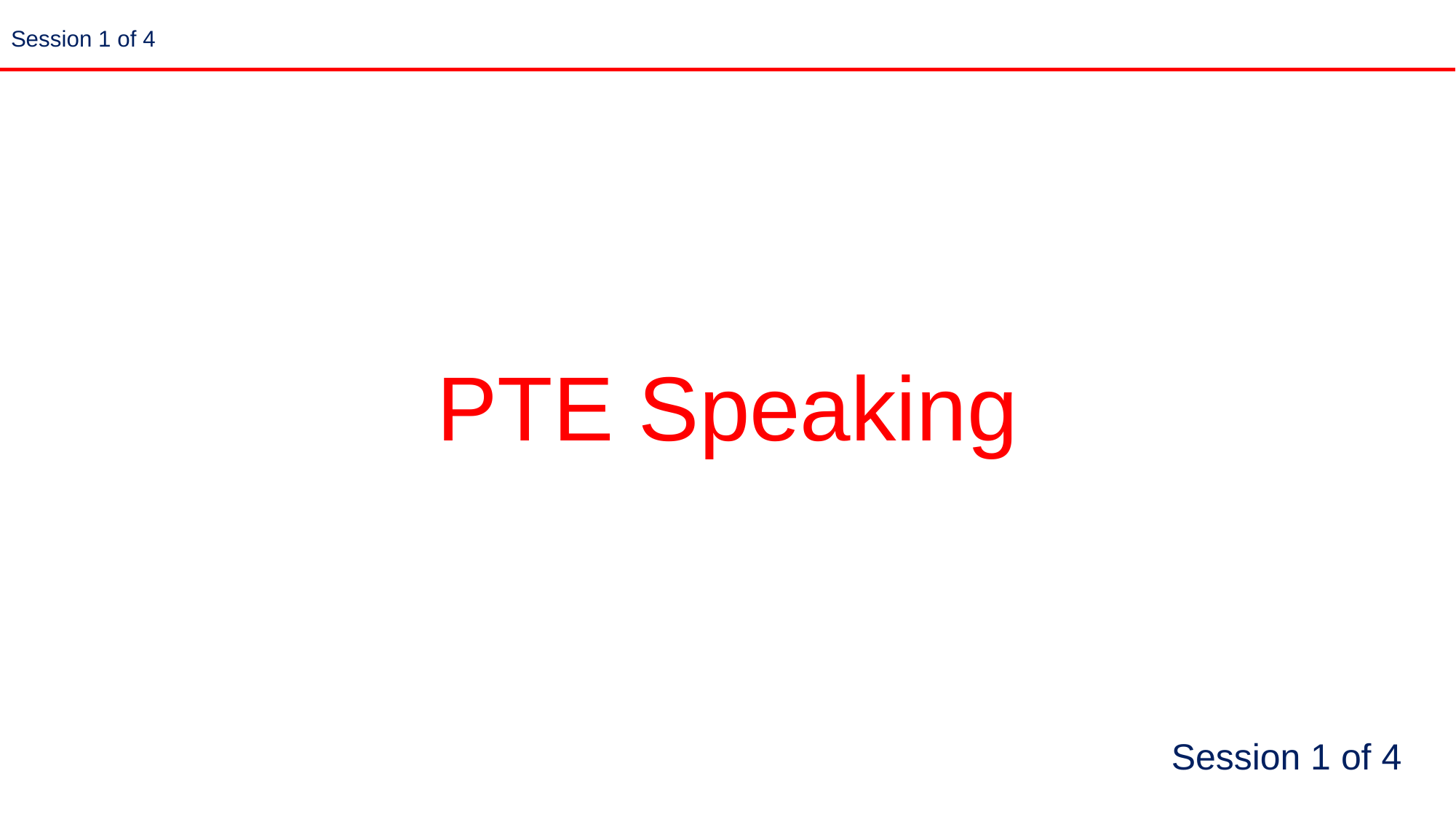

Session 1 of 4
PTE Speaking
Session 1 of 4